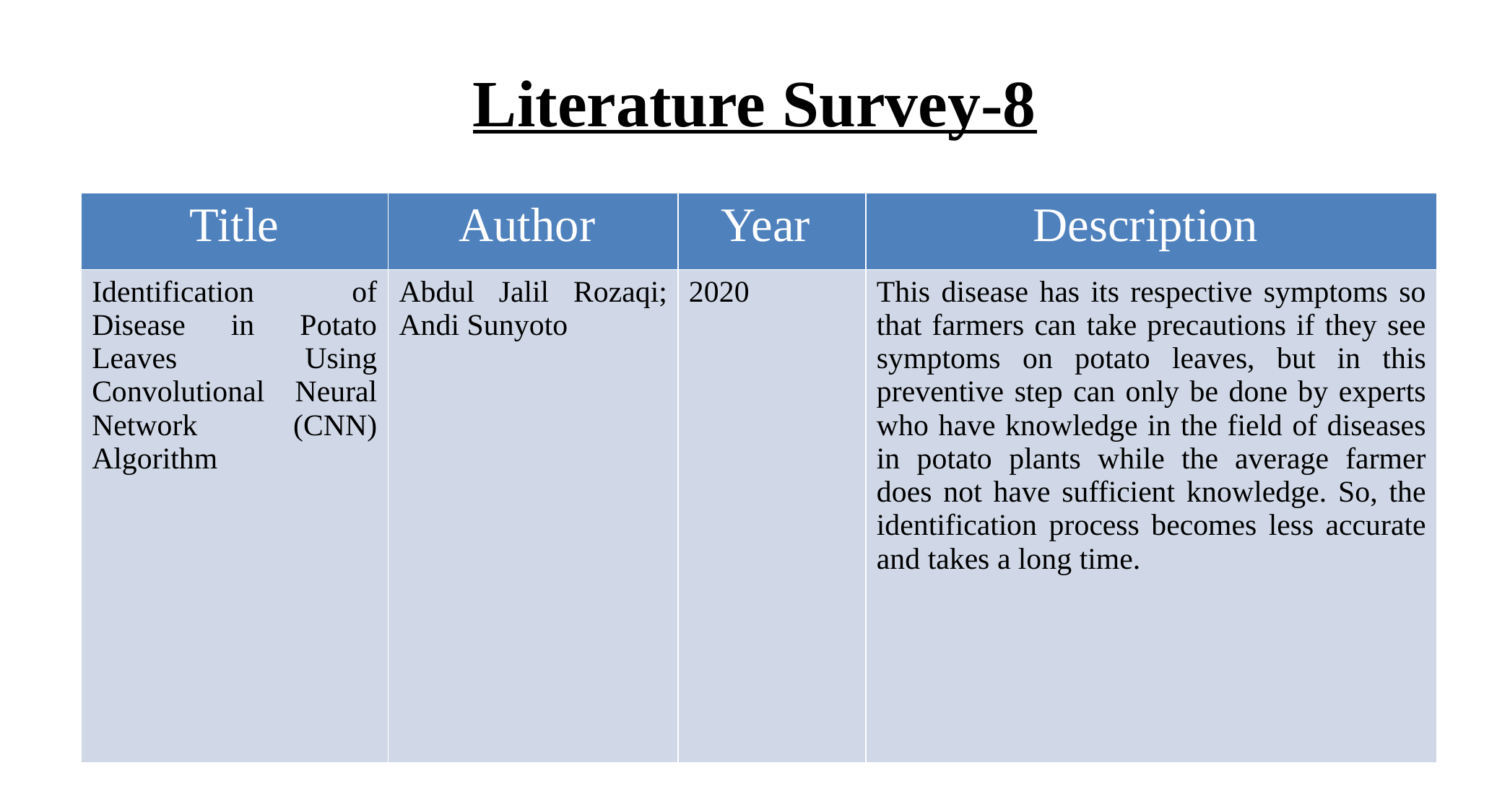

# Literature Survey-8
| Title | Author | Year | Description |
| --- | --- | --- | --- |
| Identification of Disease in Potato Leaves Using Convolutional Neural Network (CNN) Algorithm | Abdul Jalil Rozaqi; Andi Sunyoto | 2020 | This disease has its respective symptoms so that farmers can take precautions if they see symptoms on potato leaves, but in this preventive step can only be done by experts who have knowledge in the field of diseases in potato plants while the average farmer does not have sufficient knowledge. So, the identification process becomes less accurate and takes a long time. |